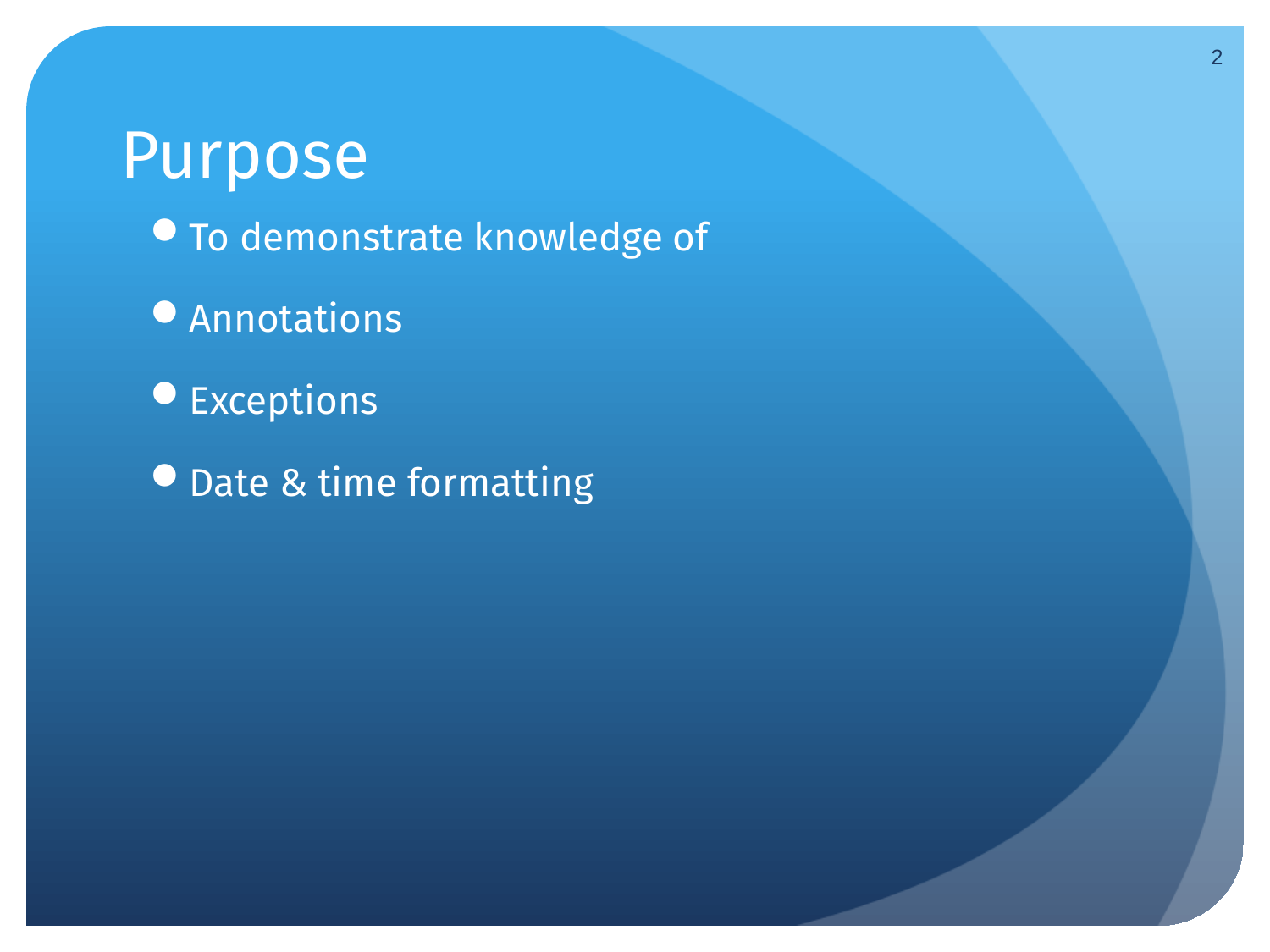

2
# Purpose
To demonstrate knowledge of
Annotations
Exceptions
Date & time formatting